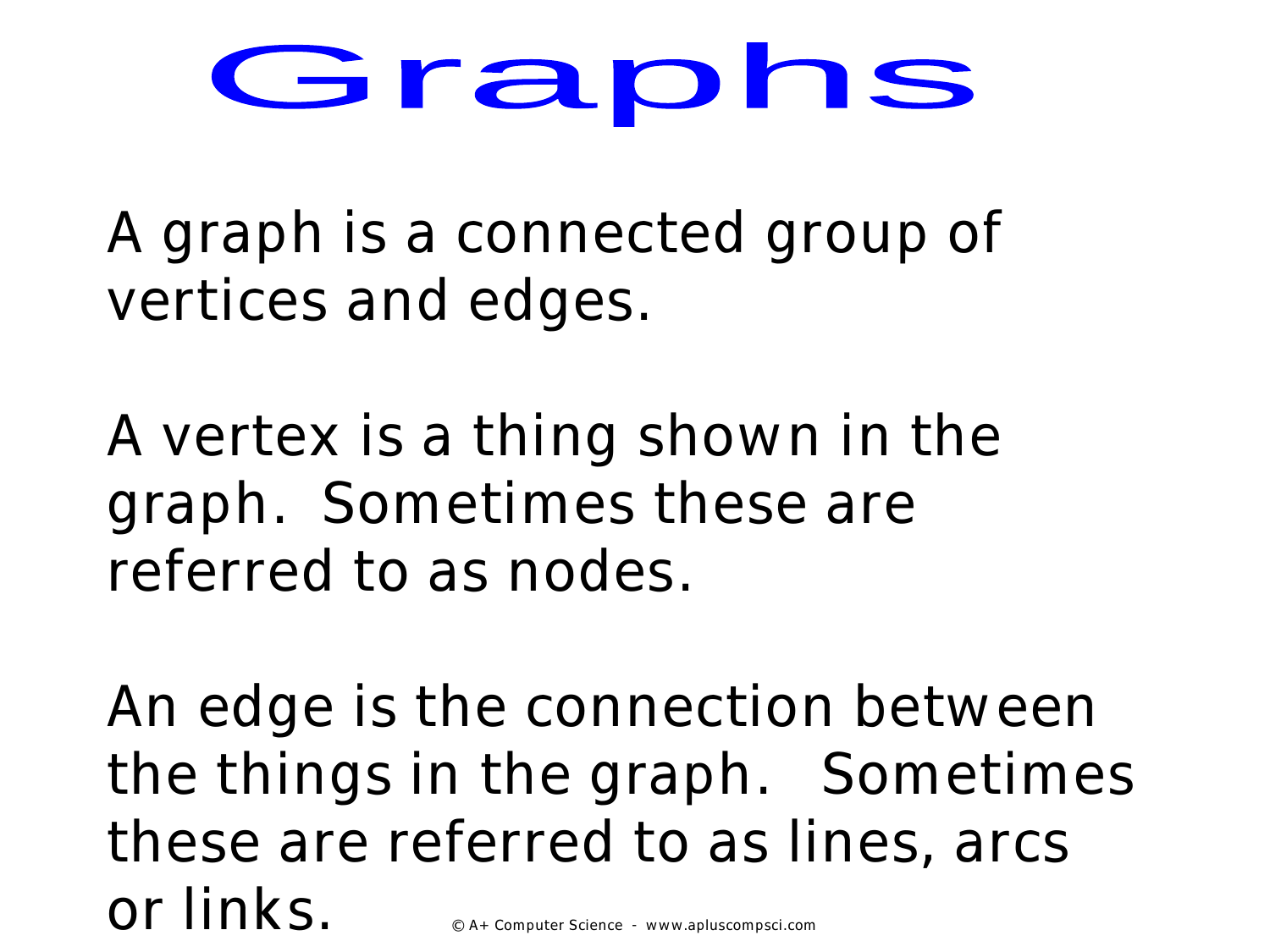

Graphs
A graph is a connected group of vertices and edges.

A vertex is a thing shown in the graph.  Sometimes these are referred to as nodes.

An edge is the connection between the things in the graph.   Sometimes these are referred to as lines, arcs or links.

© A+ Computer Science  -  www.apluscompsci.com